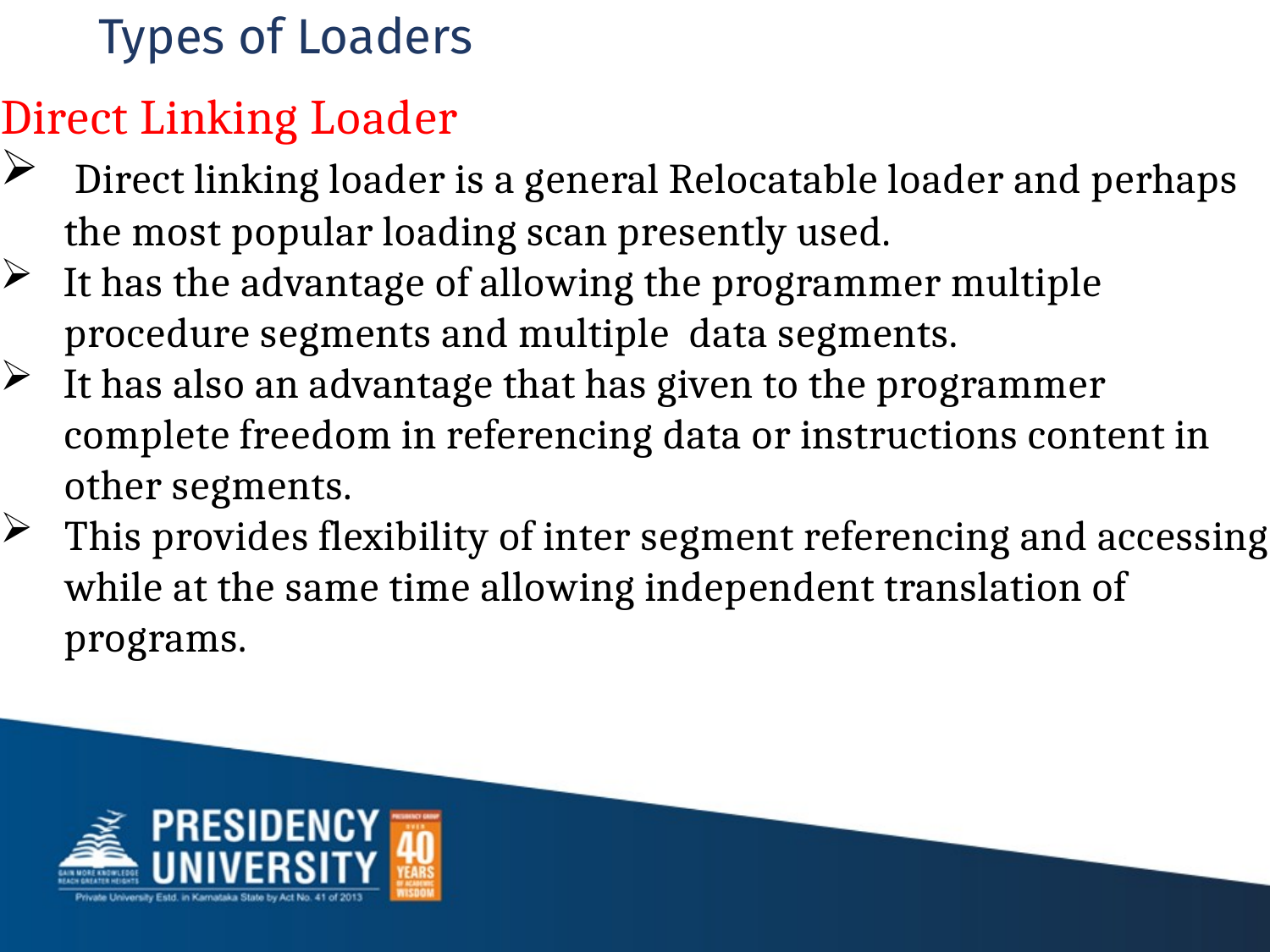

# Types of Loaders
Direct Linking Loader
 Direct linking loader is a general Relocatable loader and perhaps the most popular loading scan presently used.
It has the advantage of allowing the programmer multiple procedure segments and multiple  data segments.
It has also an advantage that has given to the programmer complete freedom in referencing data or instructions content in other segments.
This provides flexibility of inter segment referencing and accessing while at the same time allowing independent translation of programs.